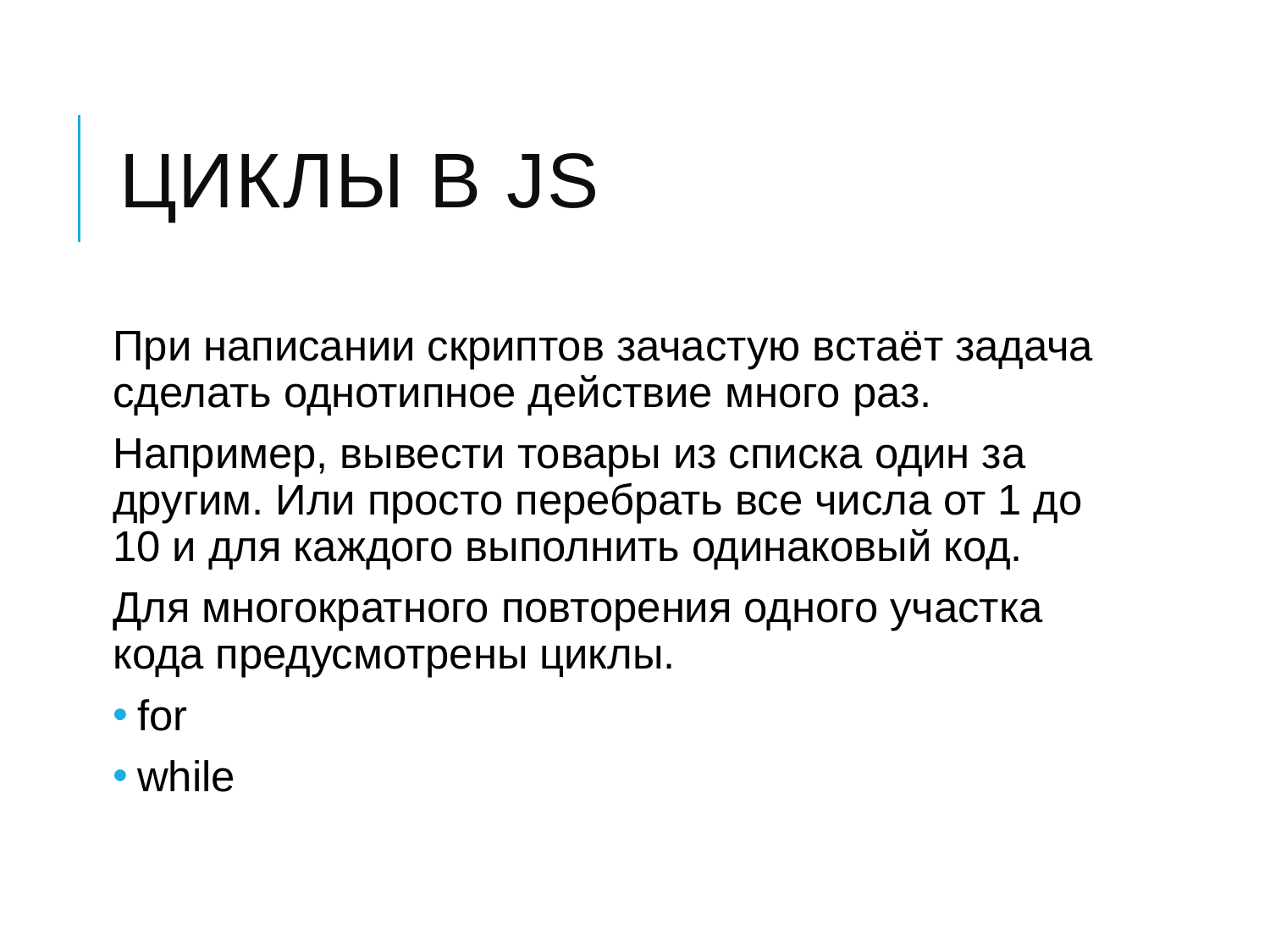

# Циклы в JS
При написании скриптов зачастую встаёт задача сделать однотипное действие много раз.
Например, вывести товары из списка один за другим. Или просто перебрать все числа от 1 до 10 и для каждого выполнить одинаковый код.
Для многократного повторения одного участка кода предусмотрены циклы.
 for
 while